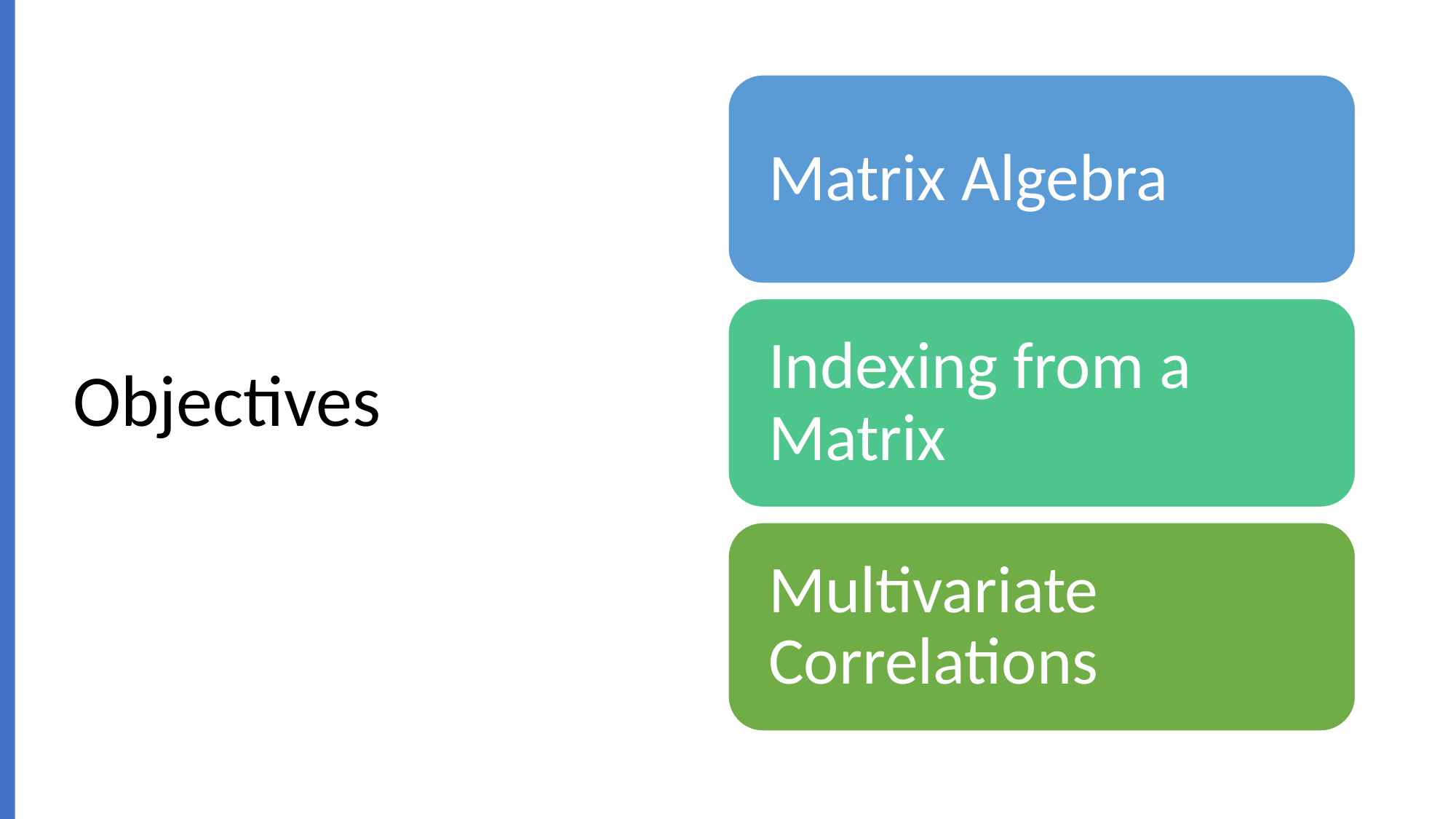

# Objectives
Matrix Algebra
Indexing from a Matrix
Multivariate Correlations